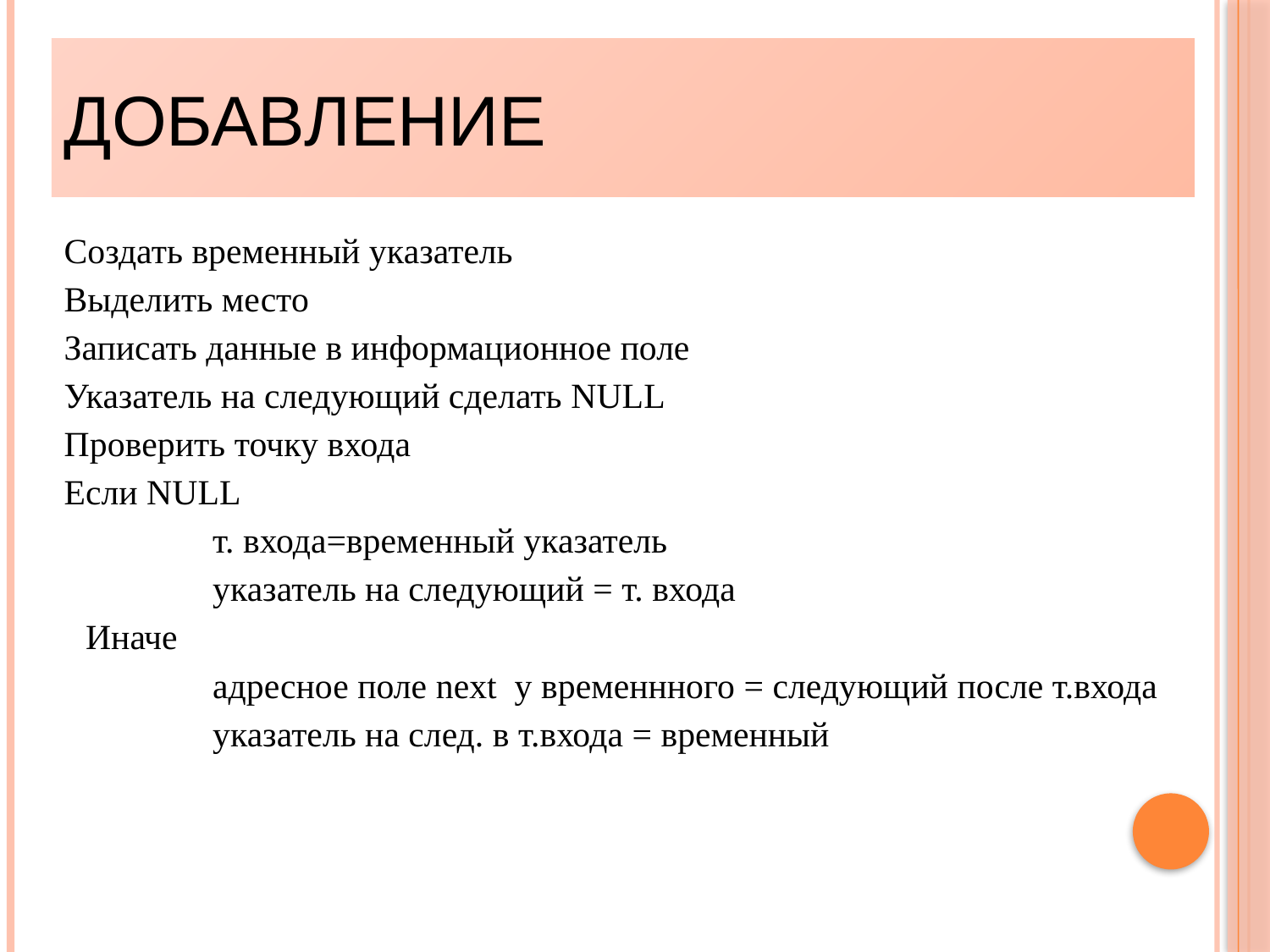

Добавление
Создать временный указатель
Выделить место
Записать данные в информационное поле
Указатель на следующий сделать NULL
Проверить точку входа
Если NULL
		т. входа=временный указатель
		указатель на следующий = т. входа
	Иначе
		адресное поле next  у временнного = следующий после т.входа
		указатель на след. в т.входа = временный